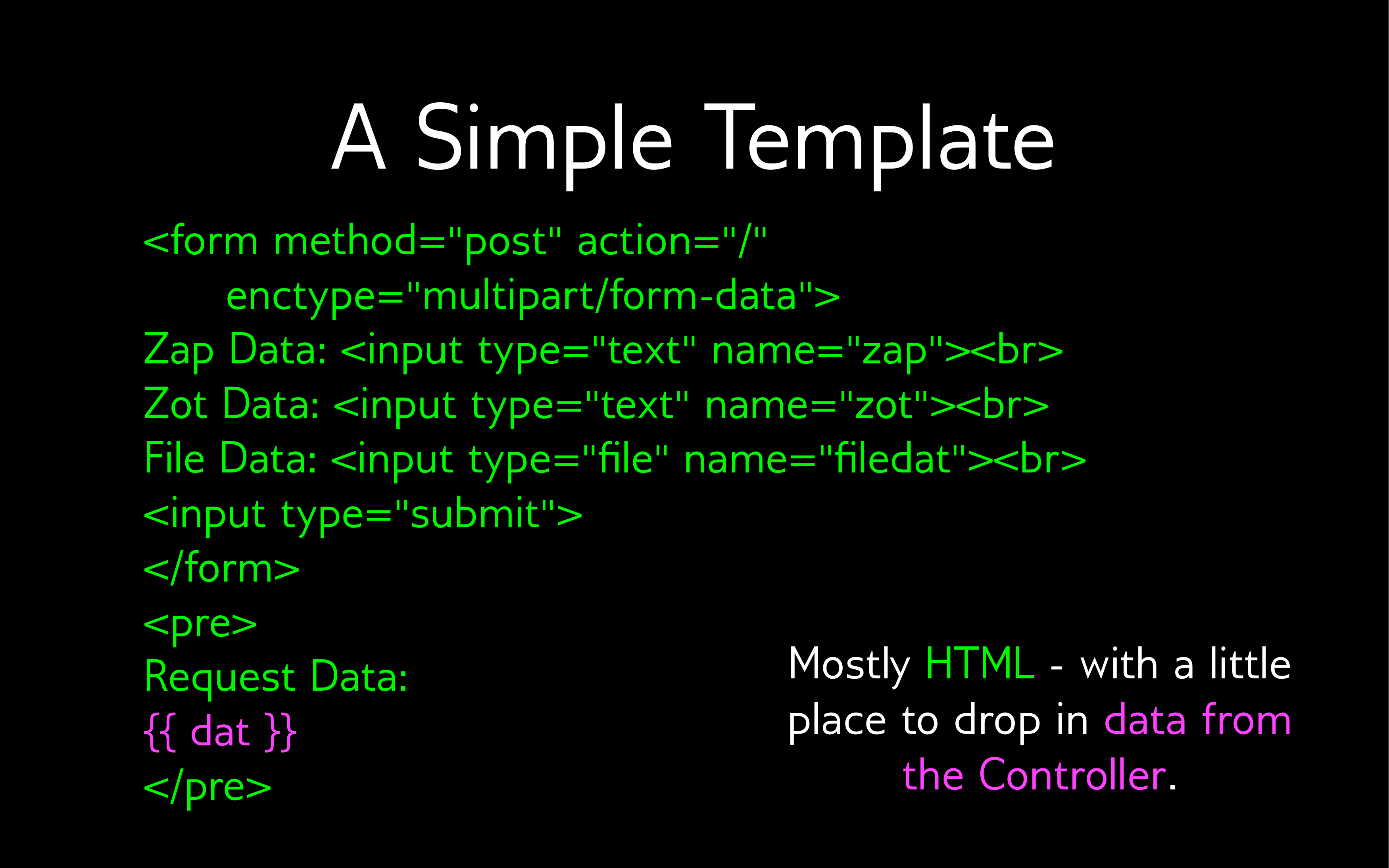

# A Simple Template
<form method="post" action="/"
      enctype="multipart/form-data">
Zap Data: <input type="text" name="zap"><br>
Zot Data: <input type="text" name="zot"><br>
File Data: <input type="file" name="filedat"><br>
<input type="submit">
</form>
<pre>
Request Data:
{{ dat }}
</pre>
Mostly HTML - with a little place to drop in data from the Controller.